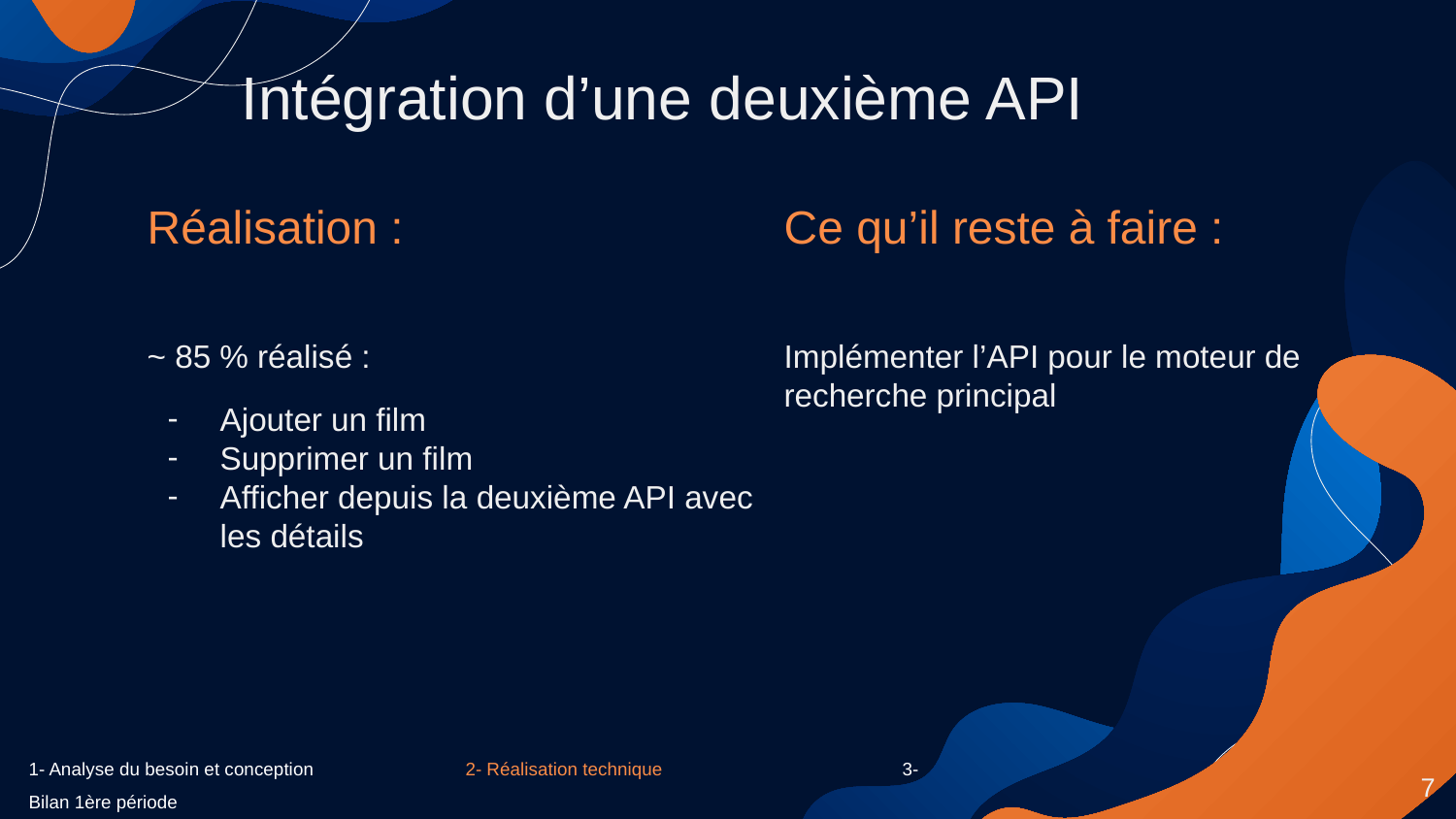

# Intégration d’une deuxième API

Réalisation :

~ 85 % réalisé :
Ajouter un film
Supprimer un film
Afficher depuis la deuxième API avec les détails
Ce qu’il reste à faire :

Implémenter l’API pour le moteur de recherche principal
1- Analyse du besoin et conception		2- Réalisation technique		3- Bilan 1ère période
7